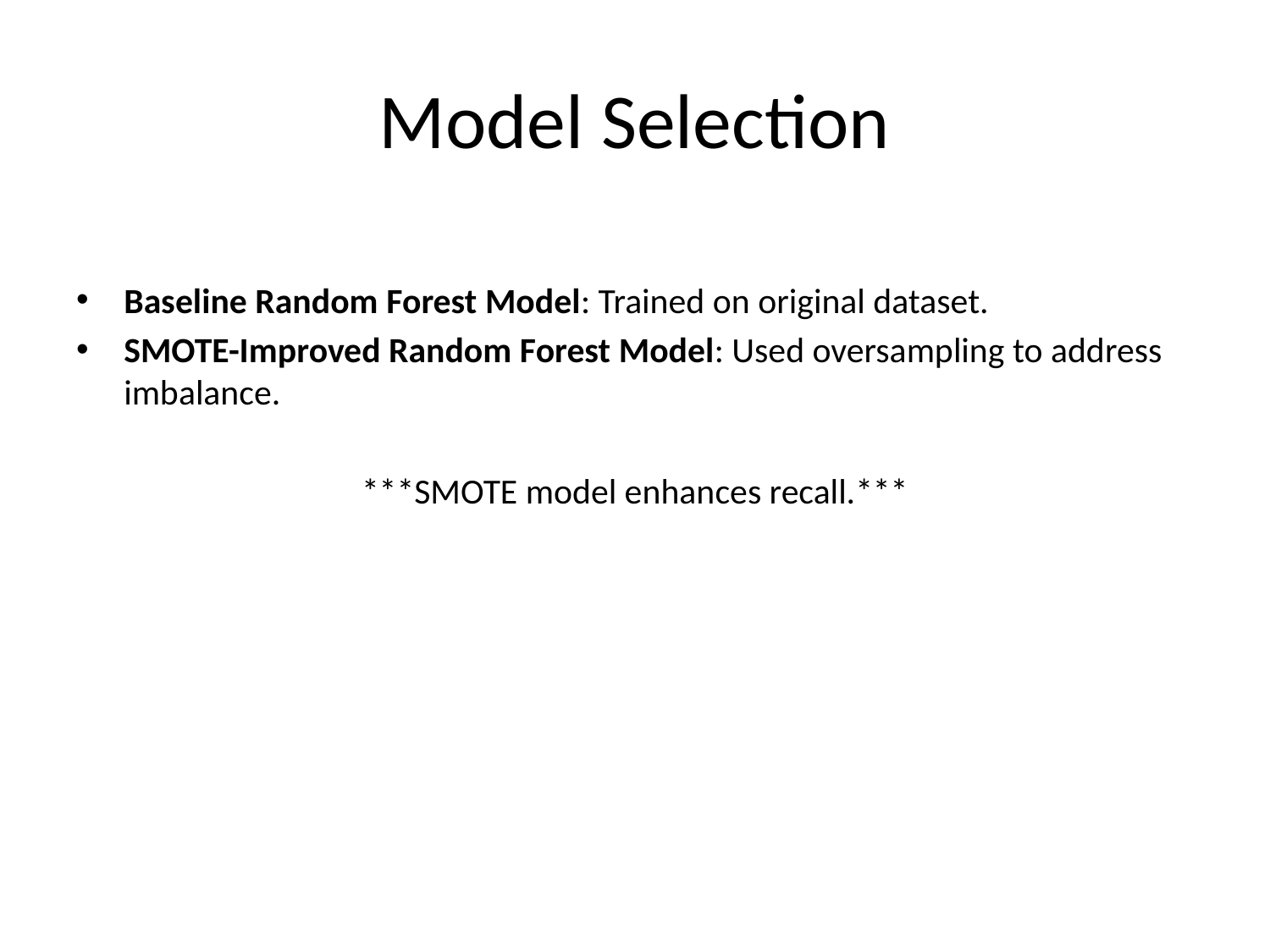

# Model Selection

Baseline Random Forest Model: Trained on original dataset.
SMOTE-Improved Random Forest Model: Used oversampling to address imbalance.

***SMOTE model enhances recall.***